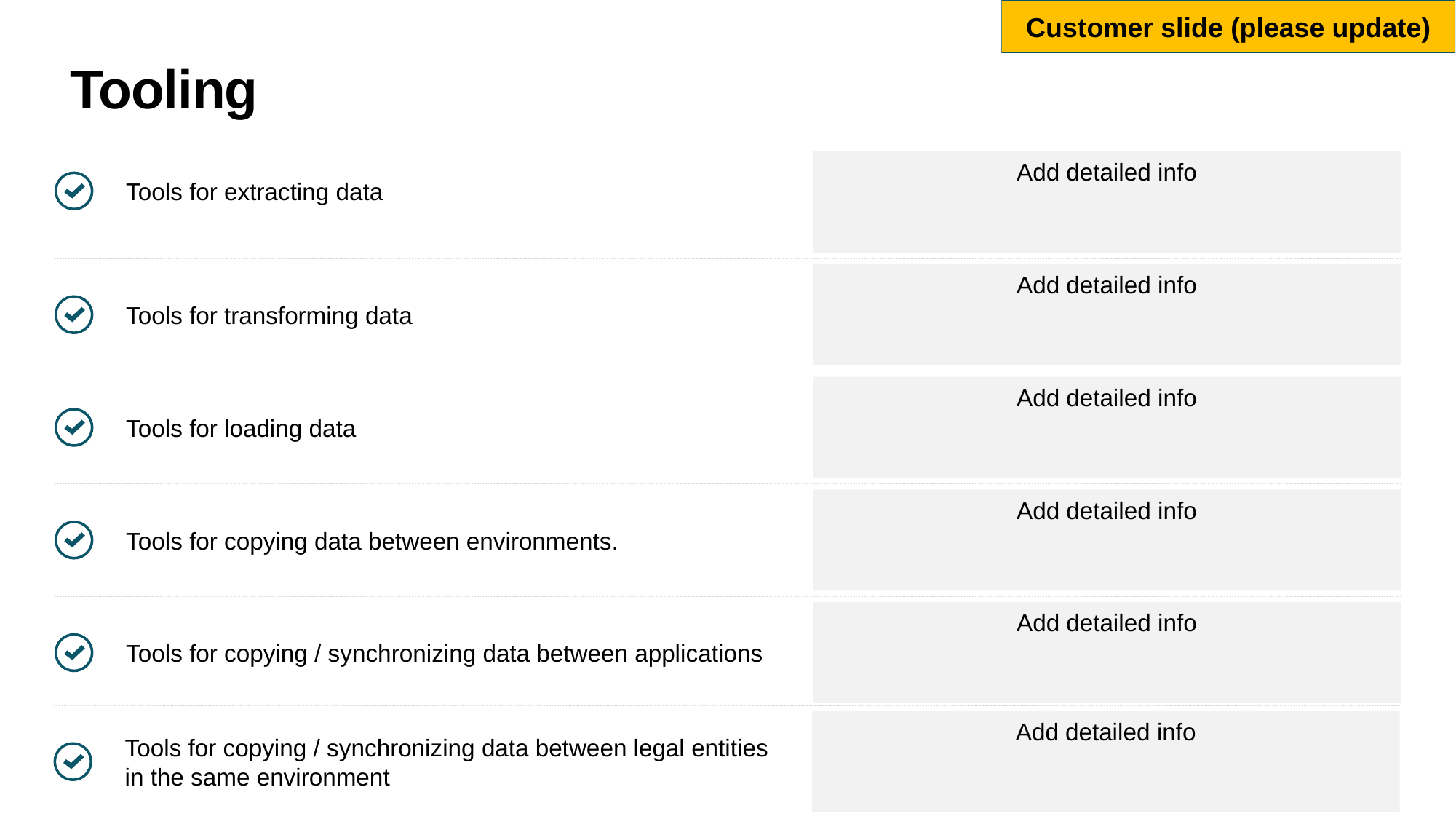

# Tooling
Add detailed info
Tools for extracting data

Add detailed info
Tools for transforming data

Add detailed info
Tools for loading data

Add detailed info
Tools for copying data between environments.

Add detailed info
Tools for copying / synchronizing data between applications

Add detailed info
Tools for copying / synchronizing data between legal entities in the same environment